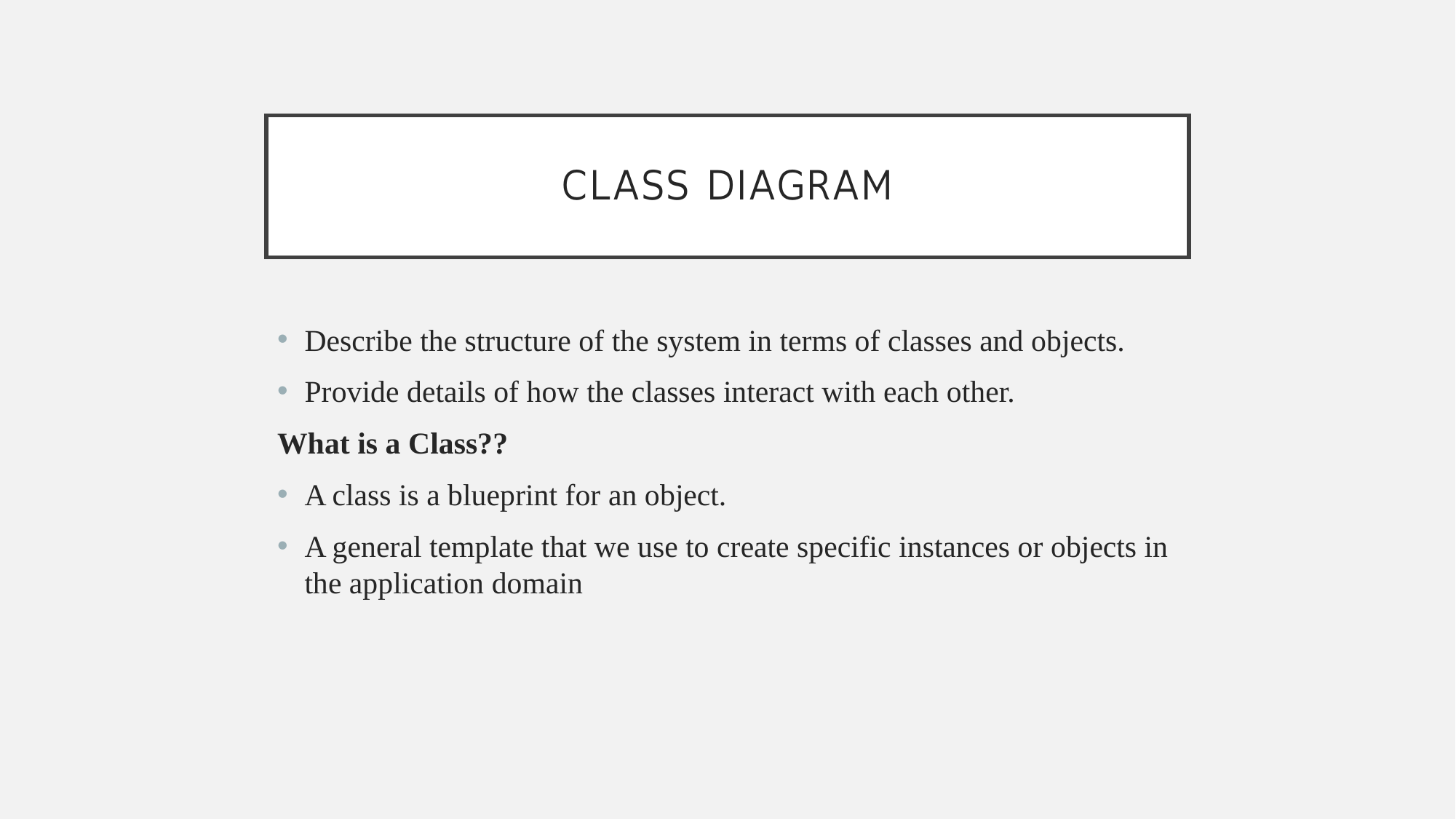

# Class Diagram
Describe the structure of the system in terms of classes and objects.
Provide details of how the classes interact with each other.
What is a Class??
A class is a blueprint for an object.
A general template that we use to create specific instances or objects in the application domain